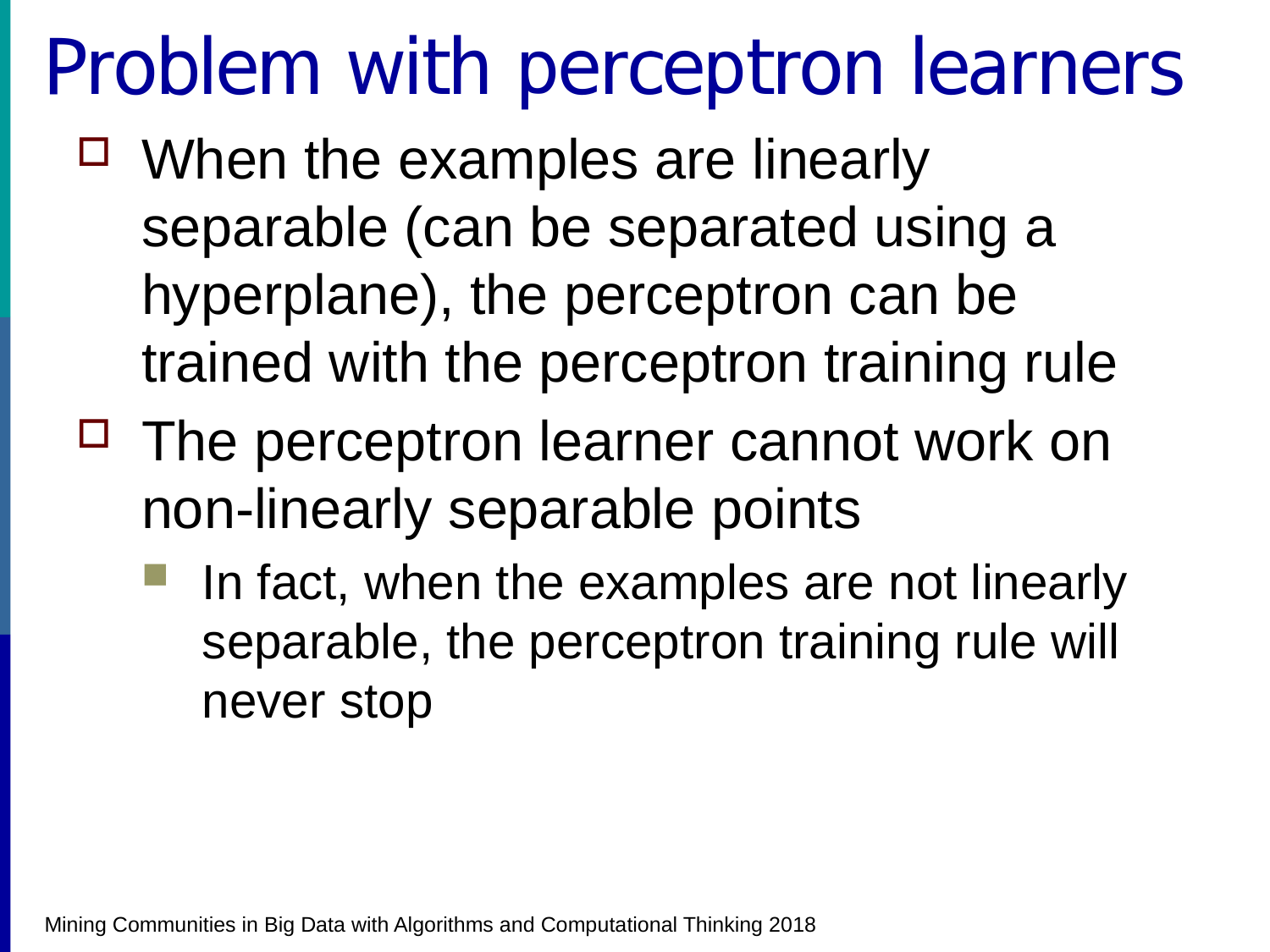

# Problem with perceptron learners
When the examples are linearly separable (can be separated using a hyperplane), the perceptron can be trained with the perceptron training rule
The perceptron learner cannot work on non-linearly separable points
In fact, when the examples are not linearly separable, the perceptron training rule will never stop